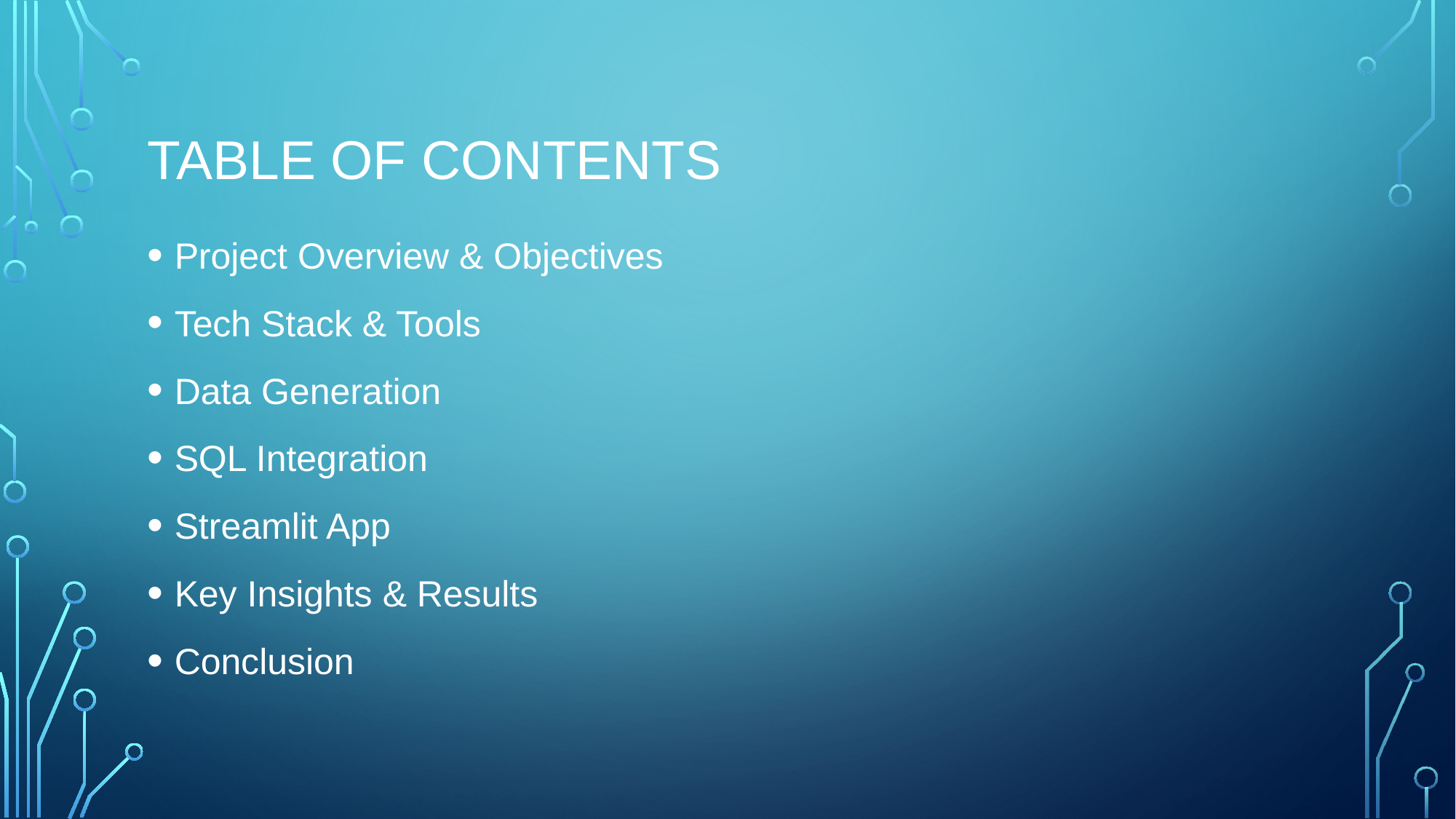

# Table of Contents
Project Overview & Objectives
Tech Stack & Tools
Data Generation
SQL Integration
Streamlit App
Key Insights & Results
Conclusion